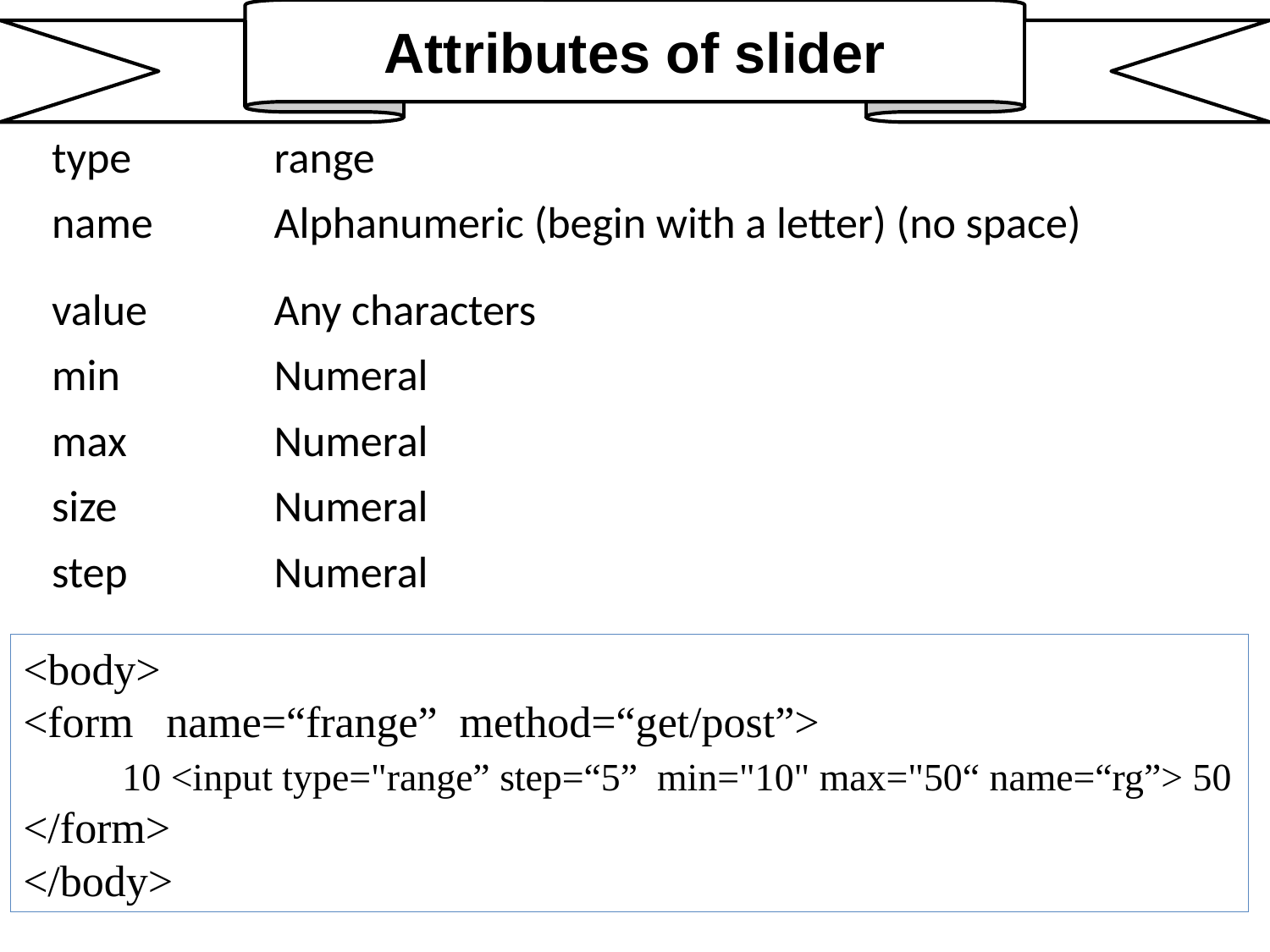

Attributes of slider
| type | range |
| --- | --- |
| name | Alphanumeric (begin with a letter) (no space) |
| value | Any characters |
| min | Numeral |
| max | Numeral |
| size | Numeral |
| step | Numeral |
<body>
<form   name=“frange”  method=“get/post”>
         10 <input type="range” step=“5”  min="10" max="50“ name=“rg”> 50
</form>
</body>